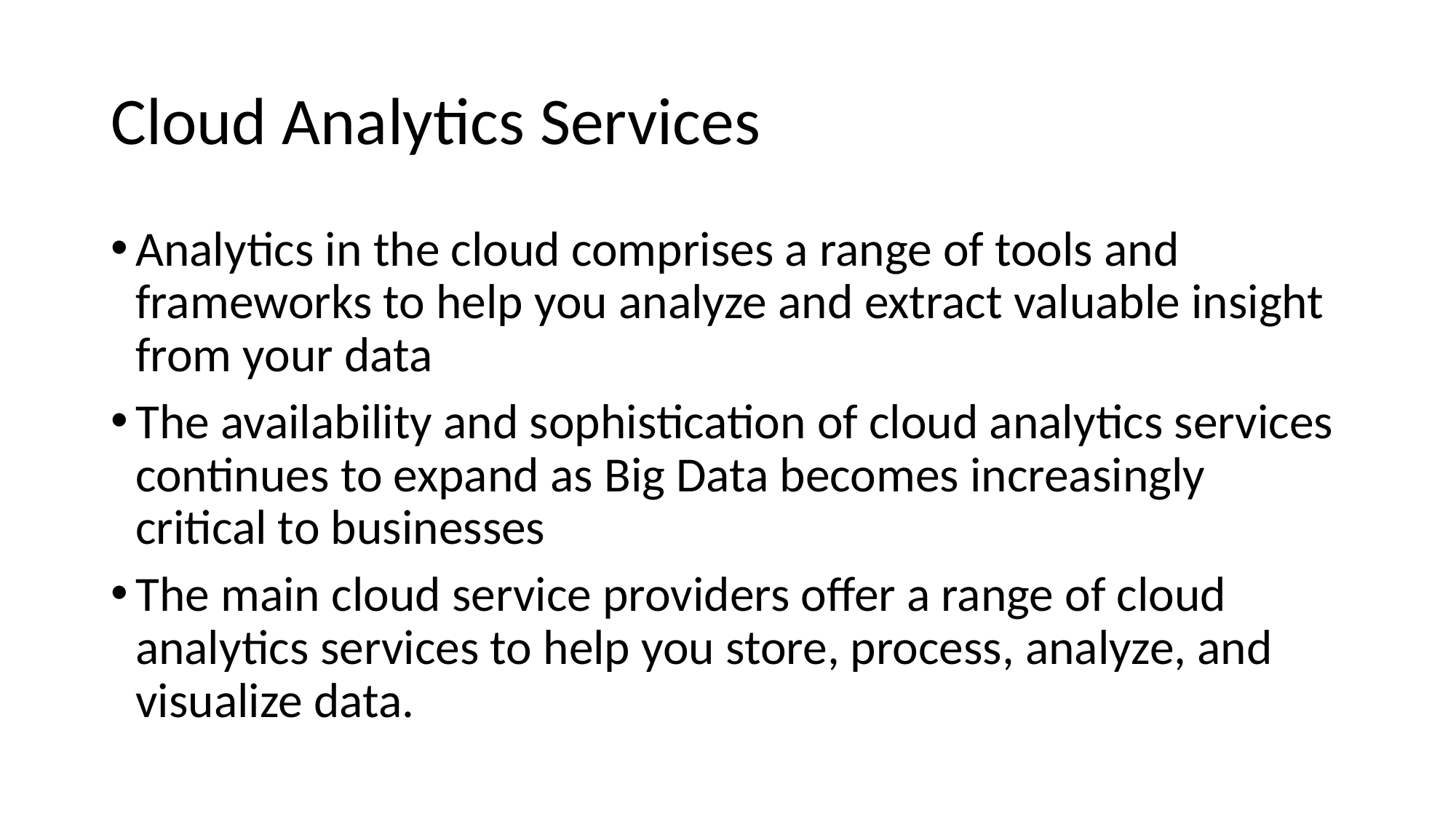

# Cloud Analytics Services
Analytics in the cloud comprises a range of tools and frameworks to help you analyze and extract valuable insight from your data
The availability and sophistication of cloud analytics services continues to expand as Big Data becomes increasingly critical to businesses
The main cloud service providers offer a range of cloud analytics services to help you store, process, analyze, and visualize data.